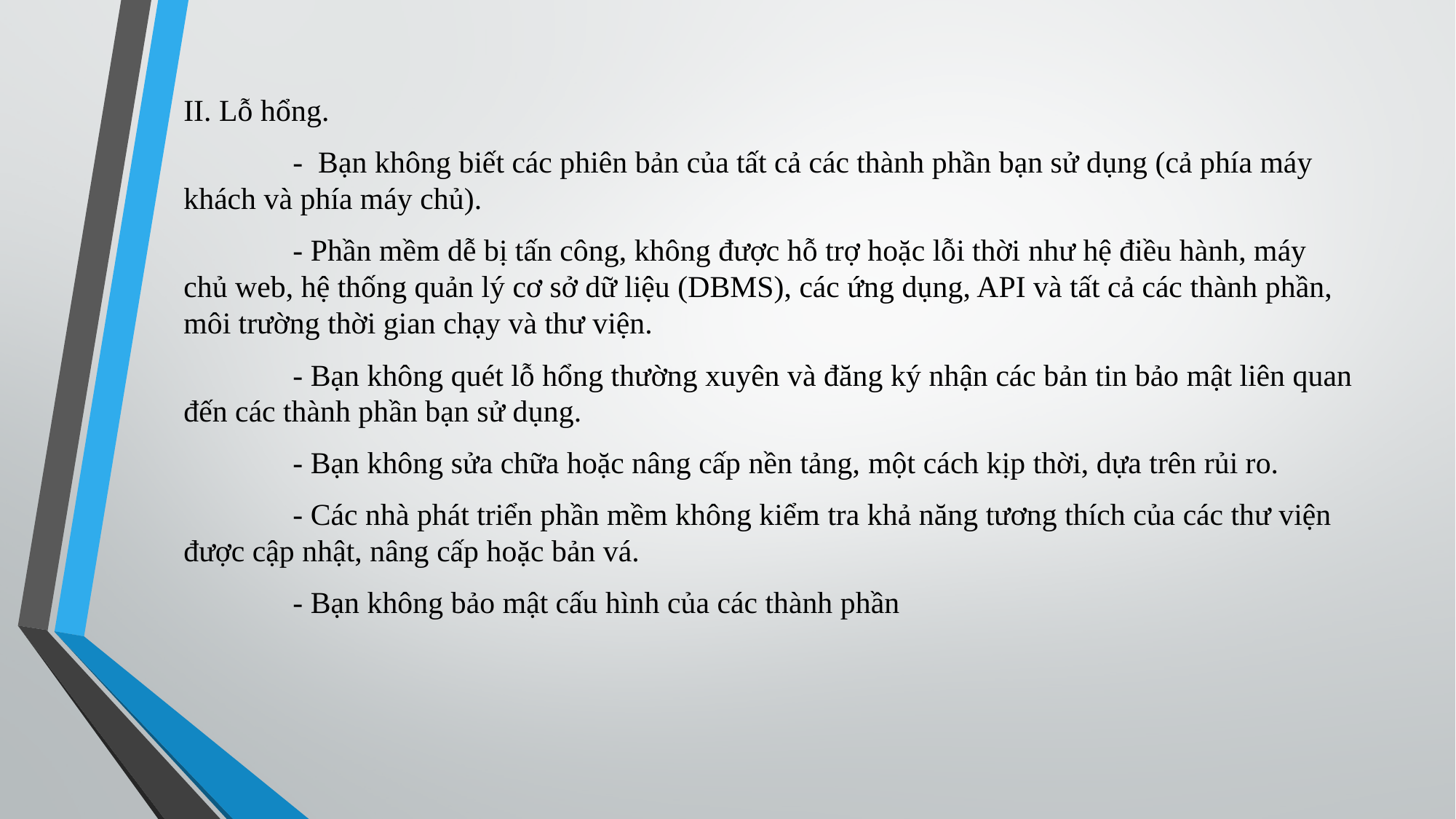

II. Lỗ hổng.
	-  Bạn không biết các phiên bản của tất cả các thành phần bạn sử dụng (cả phía máy khách và phía máy chủ).
	- Phần mềm dễ bị tấn công, không được hỗ trợ hoặc lỗi thời như hệ điều hành, máy chủ web, hệ thống quản lý cơ sở dữ liệu (DBMS), các ứng dụng, API và tất cả các thành phần, môi trường thời gian chạy và thư viện.
	- Bạn không quét lỗ hổng thường xuyên và đăng ký nhận các bản tin bảo mật liên quan đến các thành phần bạn sử dụng.
	- Bạn không sửa chữa hoặc nâng cấp nền tảng, một cách kịp thời, dựa trên rủi ro.
	- Các nhà phát triển phần mềm không kiểm tra khả năng tương thích của các thư viện được cập nhật, nâng cấp hoặc bản vá.
	- Bạn không bảo mật cấu hình của các thành phần